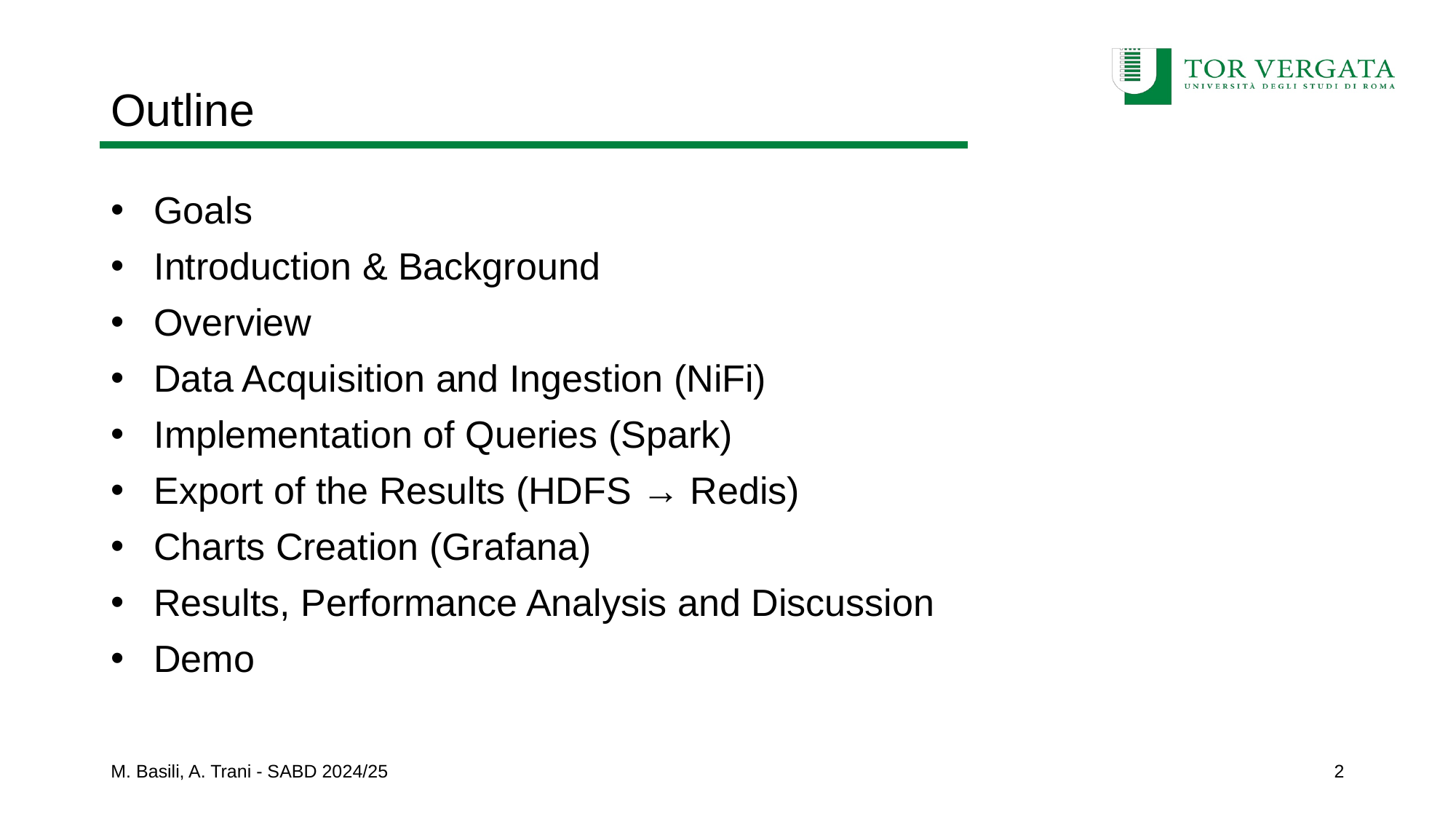

# Outline
Goals
Introduction & Background
Overview
Data Acquisition and Ingestion (NiFi)
Implementation of Queries (Spark)
Export of the Results (HDFS → Redis)
Charts Creation (Grafana)
Results, Performance Analysis and Discussion
Demo

M. Basili, A. Trani - SABD 2024/25
2